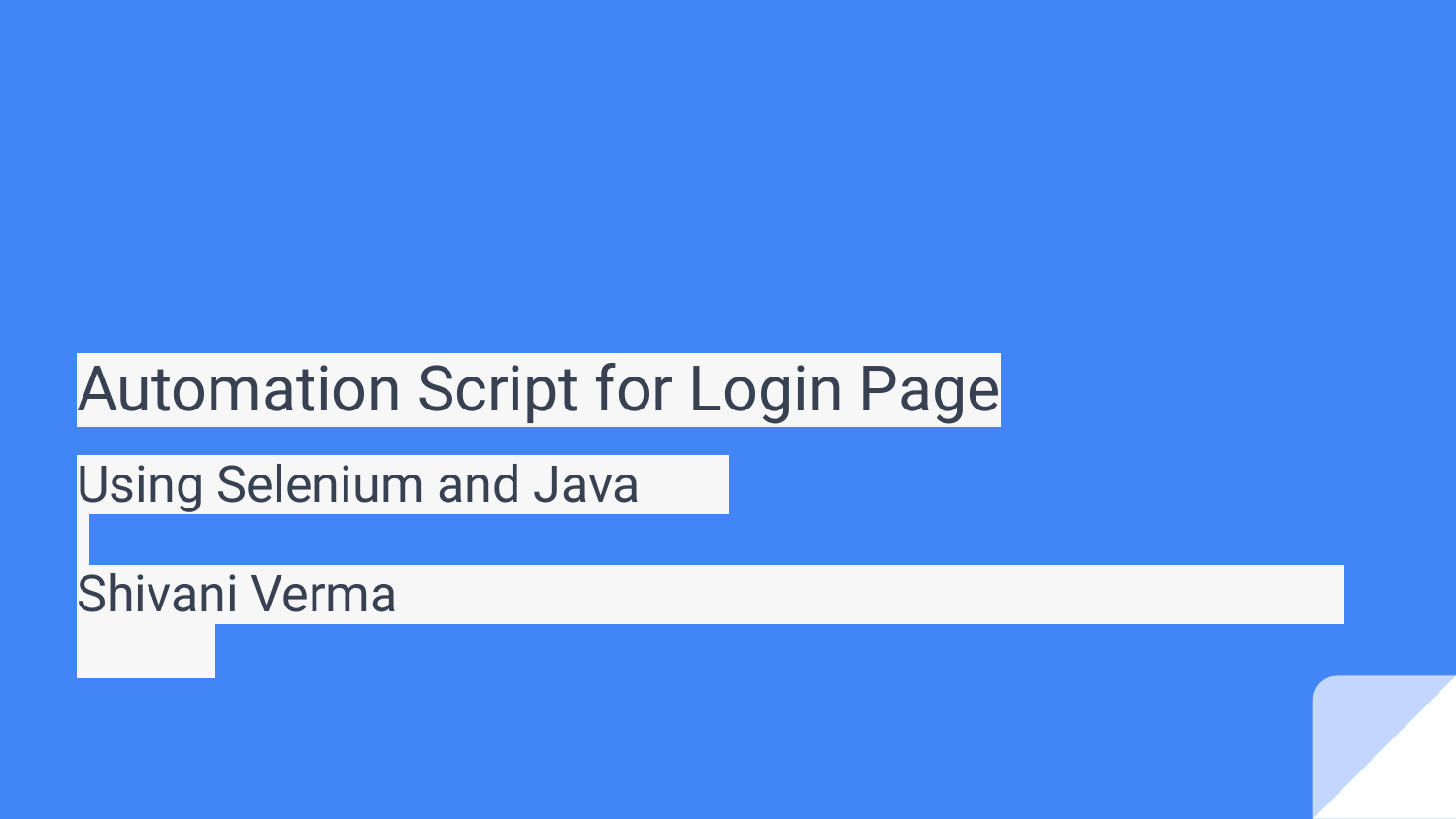

# Automation Script for Login Page
Using Selenium and Java

Shivani Verma